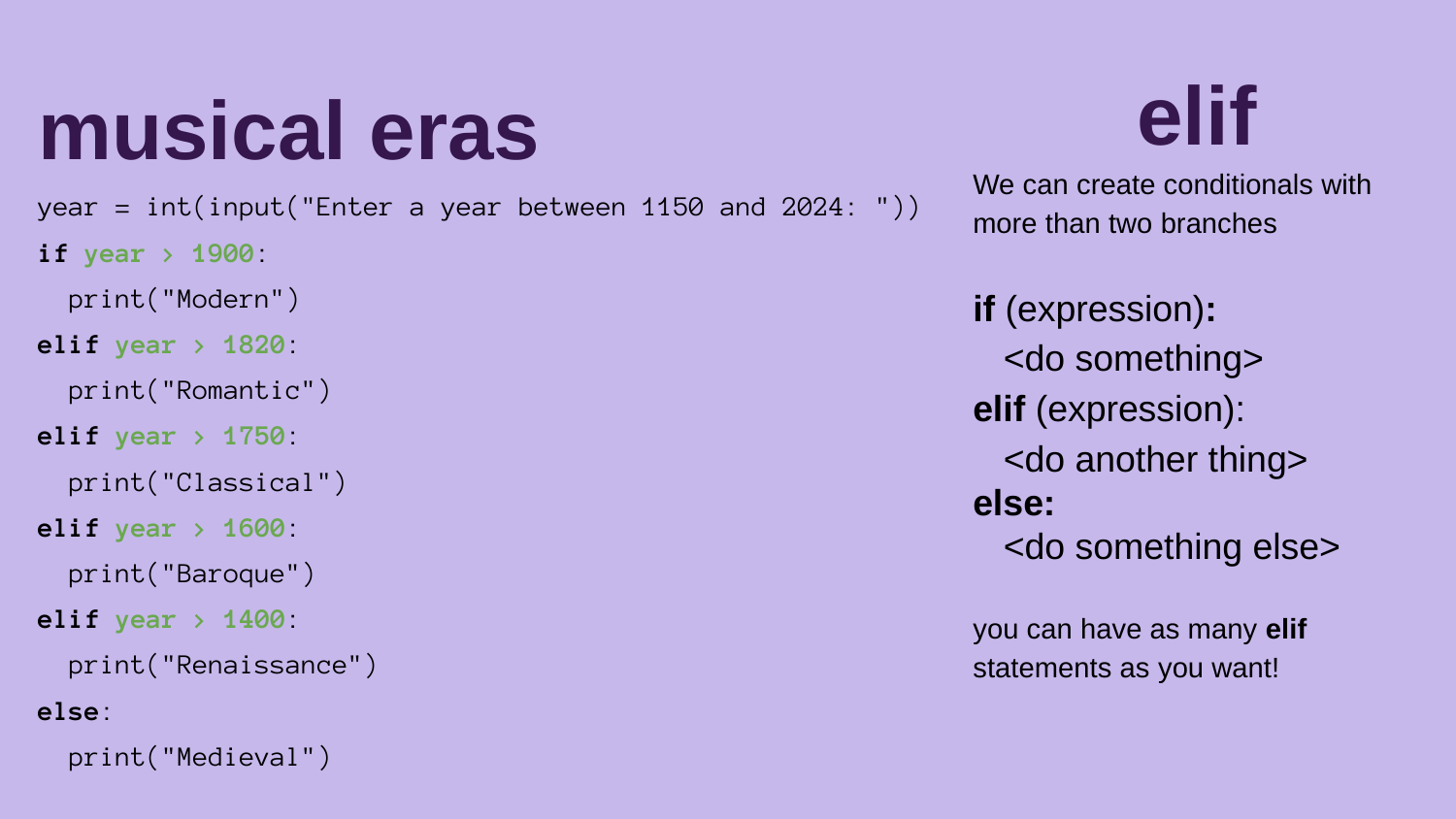

musical eras
year = int(input("Enter a year between 1150 and 2024: "))
if year > 1900:
  print("Modern")
elif year > 1820:
  print("Romantic")
elif year > 1750:
  print("Classical")
elif year > 1600:
  print("Baroque")
elif year > 1400:
  print("Renaissance")
else:
  print("Medieval")

elif
We can create conditionals with more than two branches

if (expression):
   <do something>
elif (expression):
   <do another thing>
else:
   <do something else>

you can have as many elif statements as you want!